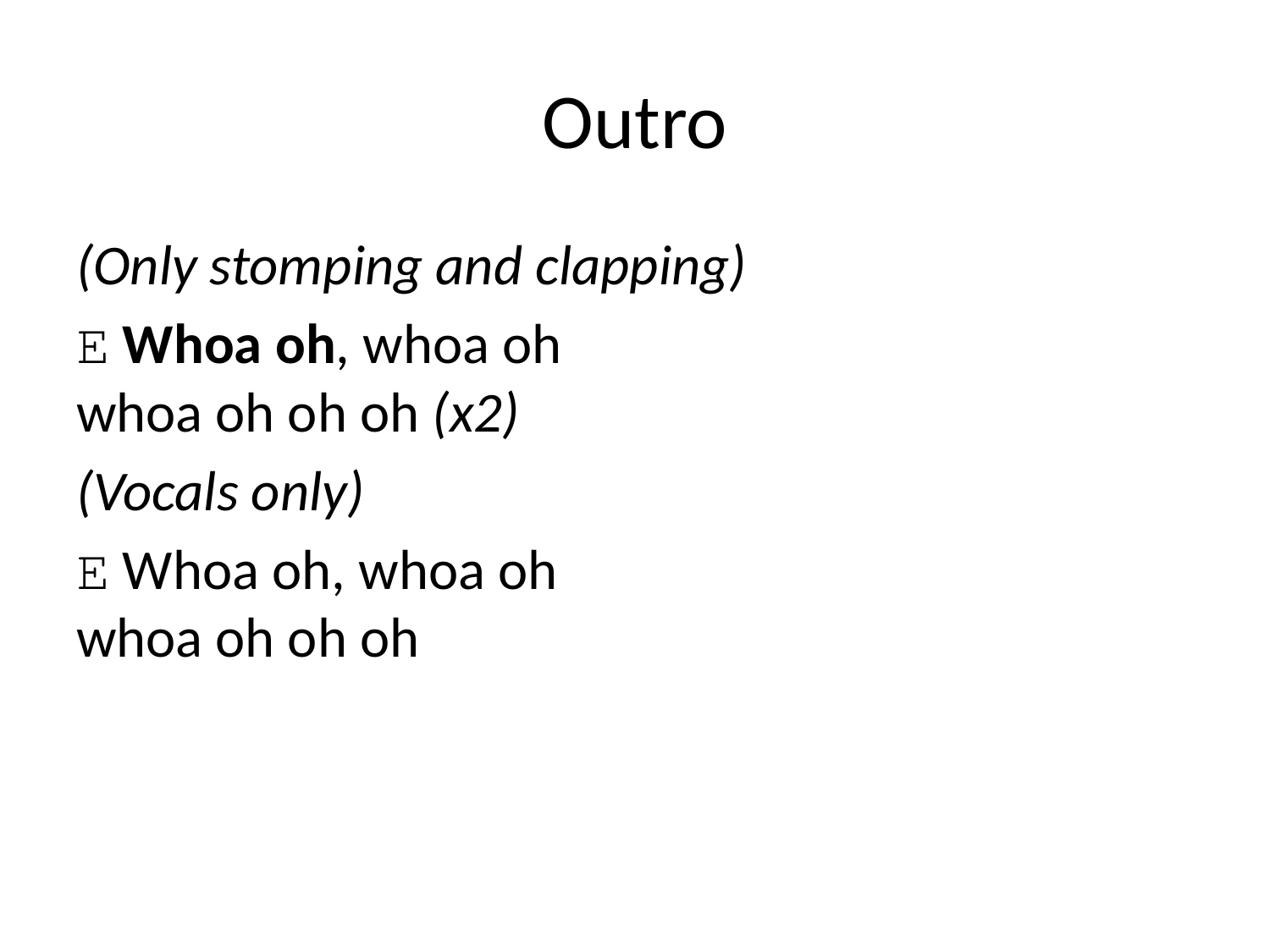

# Outro
(Only stomping and clapping)
E Whoa oh, whoa oh
whoa oh oh oh (x2)
(Vocals only)
E Whoa oh, whoa oh
whoa oh oh oh